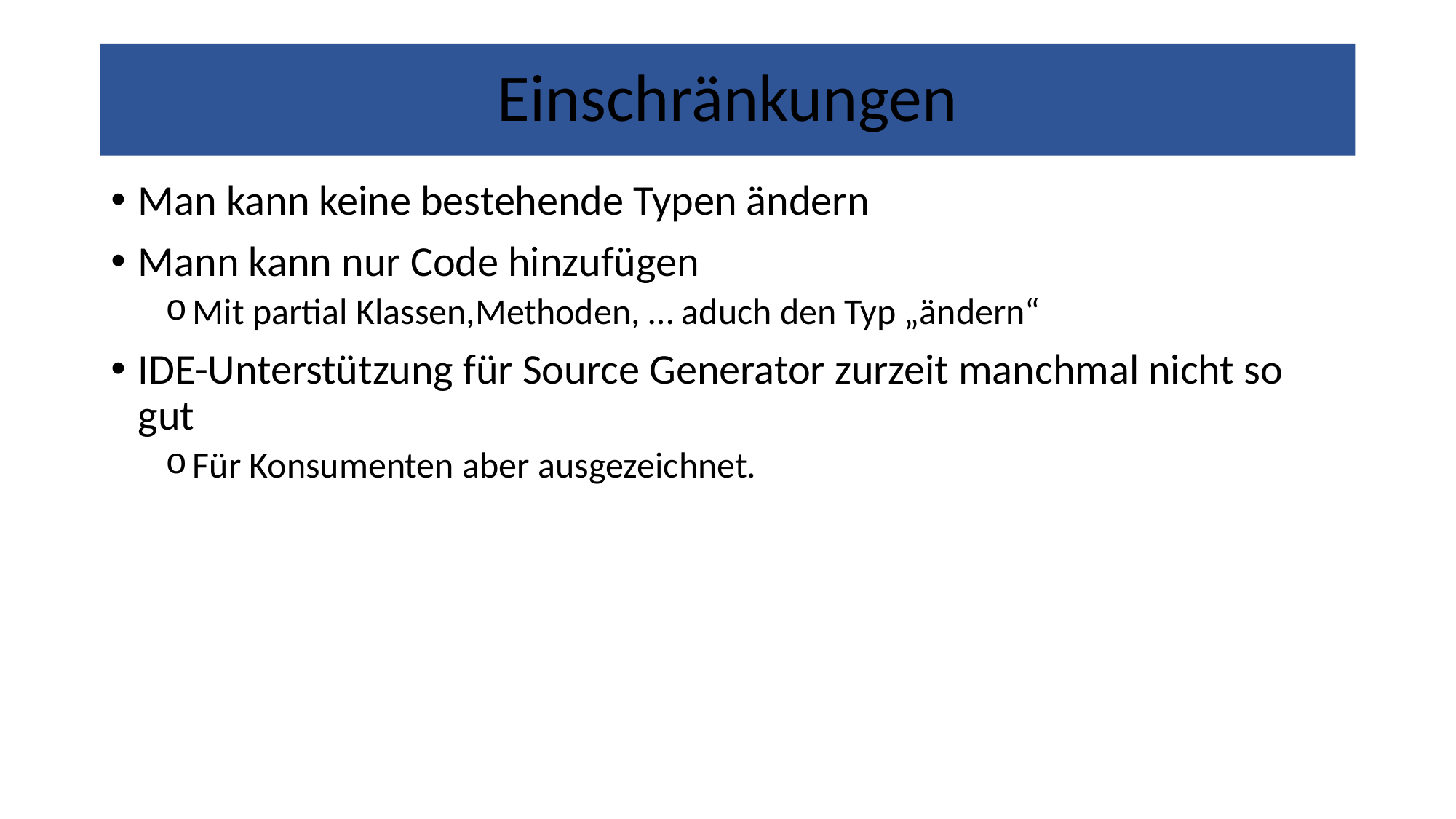

# Einschränkungen
Man kann keine bestehende Typen ändern
Mann kann nur Code hinzufügen
Mit partial Klassen,Methoden, … aduch den Typ „ändern“
IDE-Unterstützung für Source Generator zurzeit manchmal nicht so gut
Für Konsumenten aber ausgezeichnet.